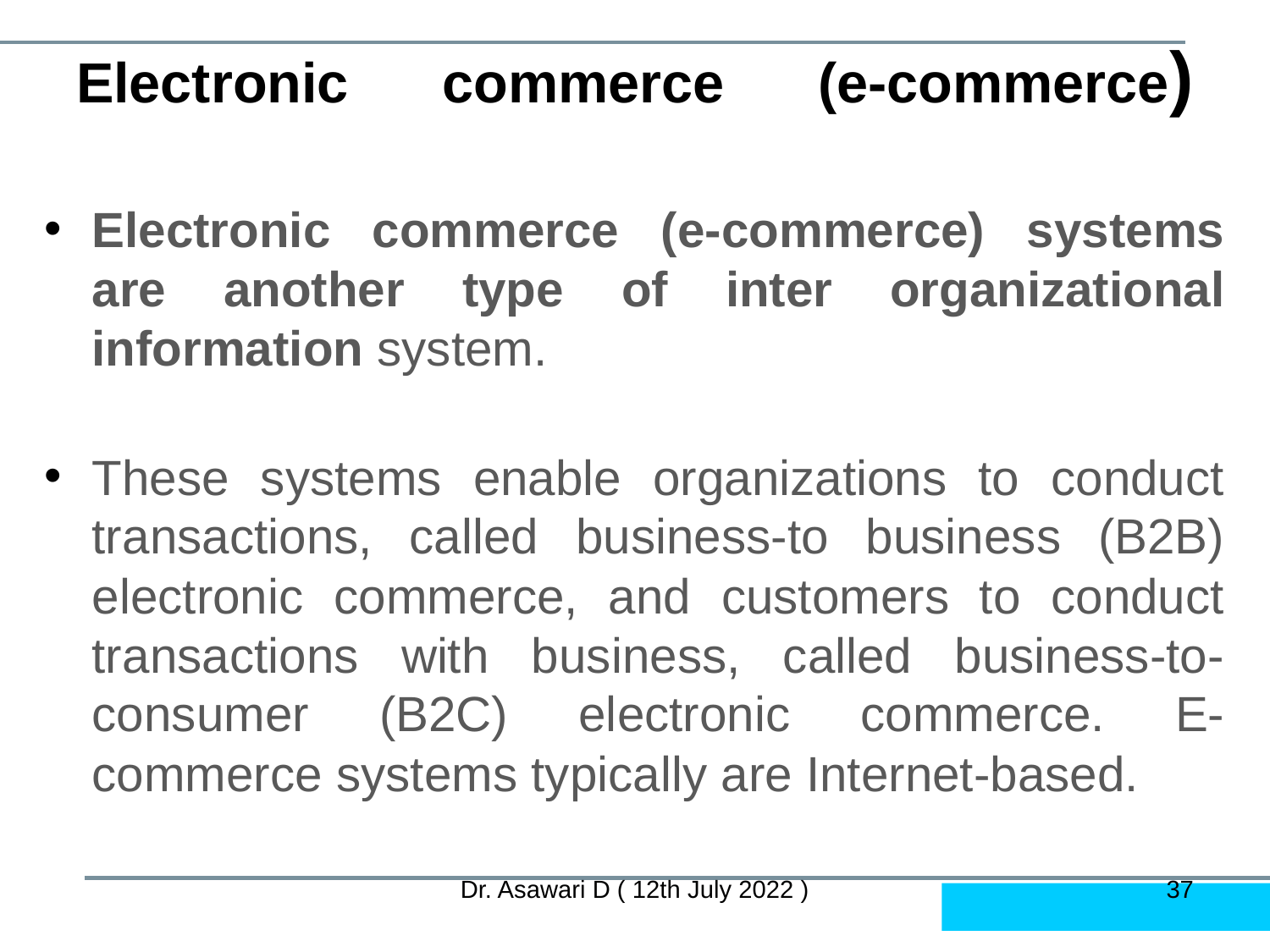

# Electronic commerce (e-commerce)
Electronic commerce (e-commerce) systems are another type of inter organizational information system.

These systems enable organizations to conduct transactions, called business-to business (B2B) electronic commerce, and customers to conduct transactions with business, called business-to-consumer (B2C) electronic commerce. E-commerce systems typically are Internet-based.
Dr. Asawari D ( 12th July 2022 )
37